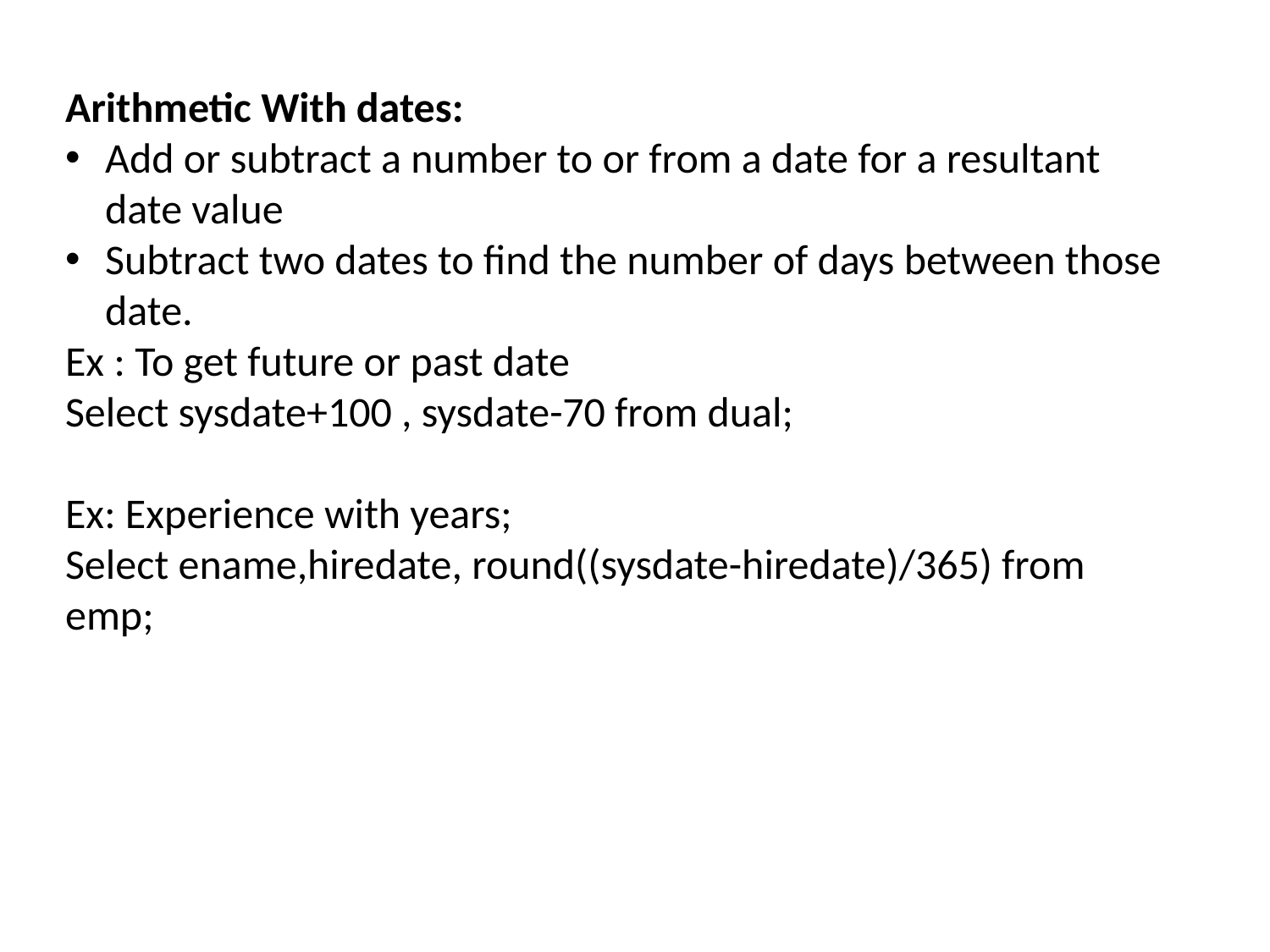

Arithmetic With dates:
Add or subtract a number to or from a date for a resultant date value
Subtract two dates to find the number of days between those date.
Ex : To get future or past date
Select sysdate+100 , sysdate-70 from dual;

Ex: Experience with years;
Select ename,hiredate, round((sysdate-hiredate)/365) from emp;